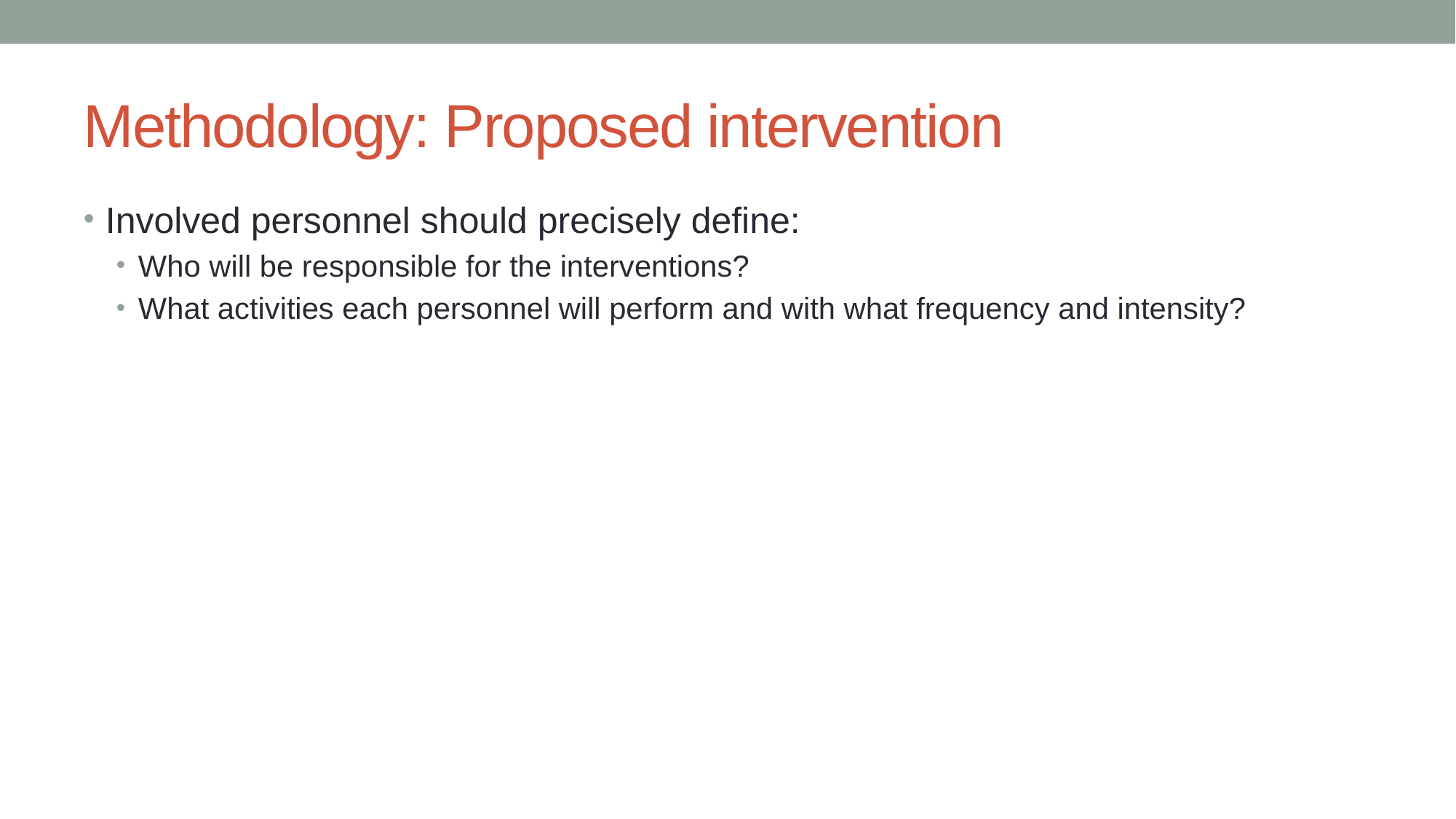

# Methodology: Proposed intervention
Involved personnel should precisely define:
Who will be responsible for the interventions?
What activities each personnel will perform and with what frequency and intensity?